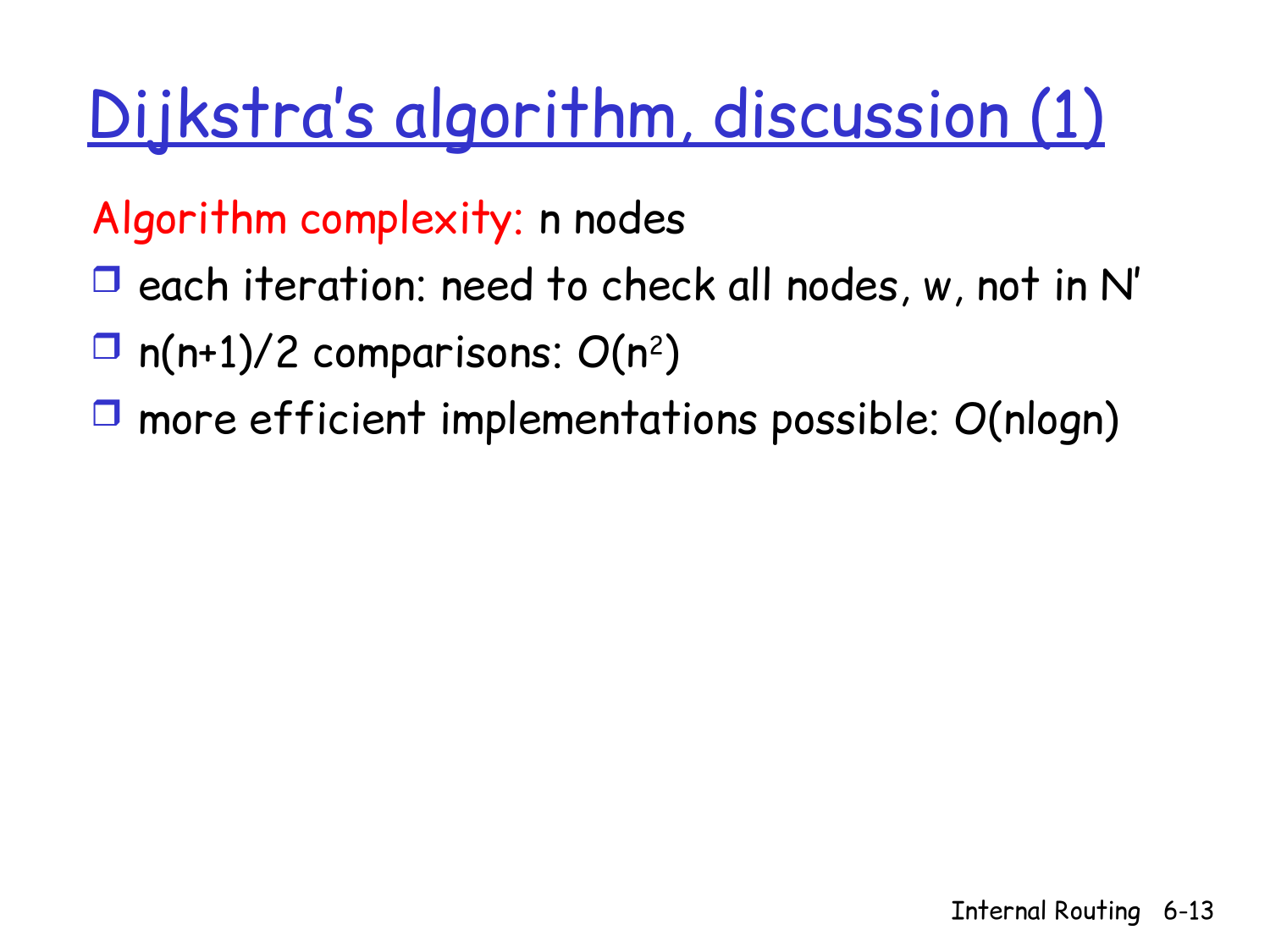

# Dijkstra’s algorithm, discussion (1)
Algorithm complexity: n nodes
each iteration: need to check all nodes, w, not in N’
n(n+1)/2 comparisons: O(n2)
more efficient implementations possible: O(nlogn)
Internal Routing
6-13